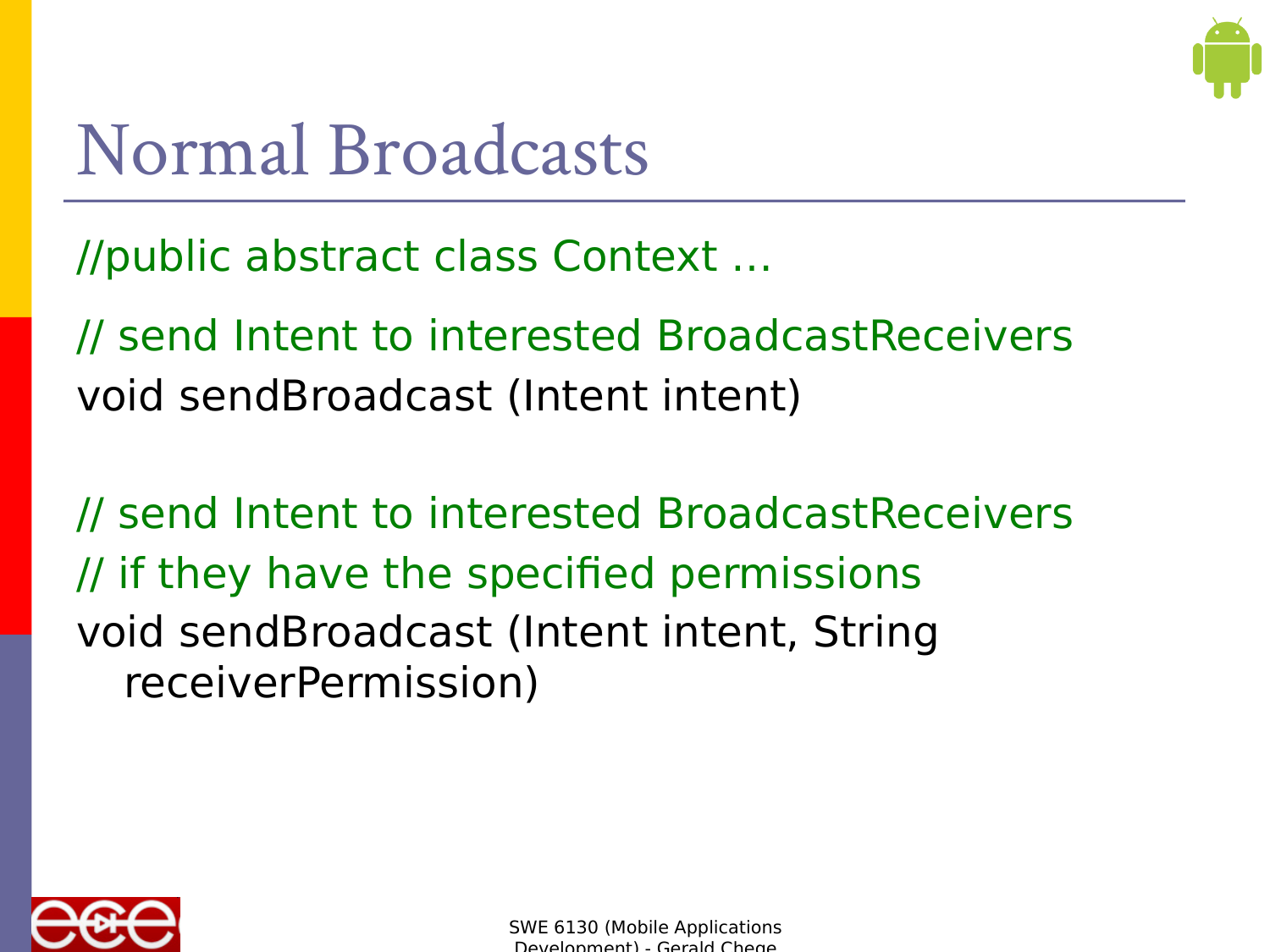

# Normal Broadcasts
//public abstract class Context …
// send Intent to interested BroadcastReceivers
void sendBroadcast (Intent intent)

// send Intent to interested BroadcastReceivers
// if they have the specified permissions
void sendBroadcast (Intent intent, String receiverPermission)
SWE 6130 (Mobile Applications Development) - Gerald Chege